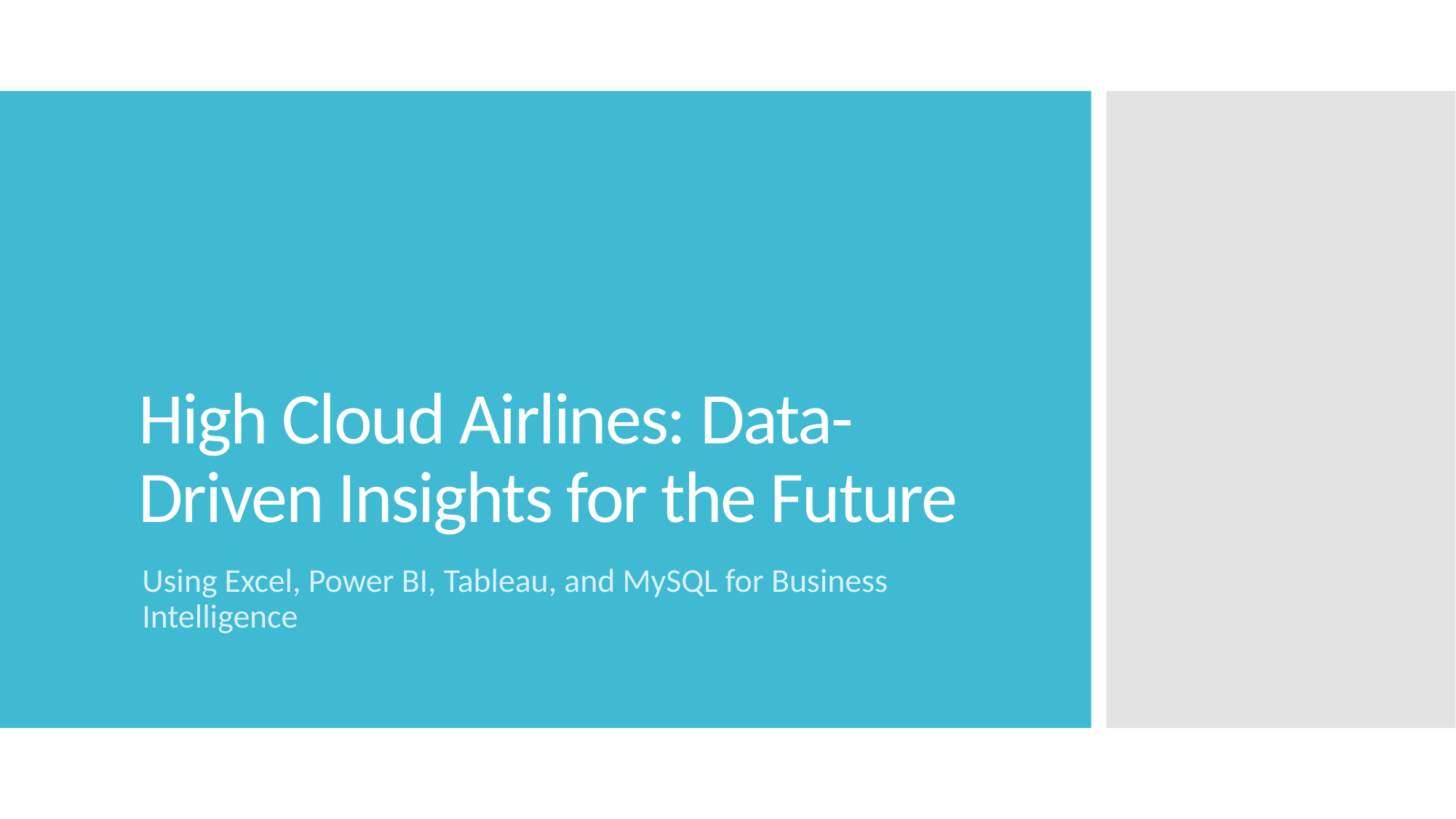

# High Cloud Airlines: Data-Driven Insights for the Future
Using Excel, Power BI, Tableau, and MySQL for Business Intelligence